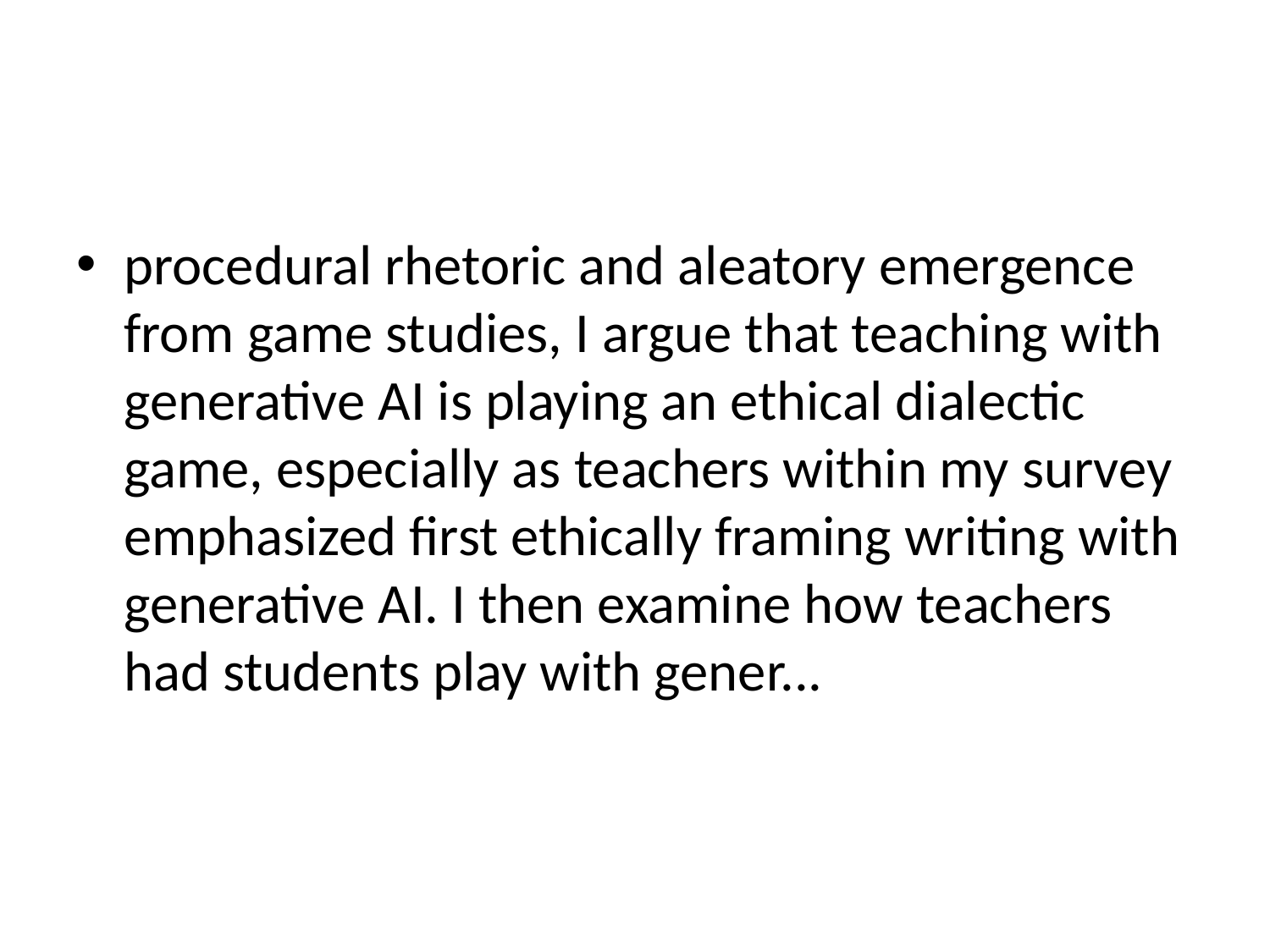

#
procedural rhetoric and aleatory emergence from game studies, I argue that teaching with generative AI is playing an ethical dialectic game, especially as teachers within my survey emphasized first ethically framing writing with generative AI. I then examine how teachers had students play with gener...